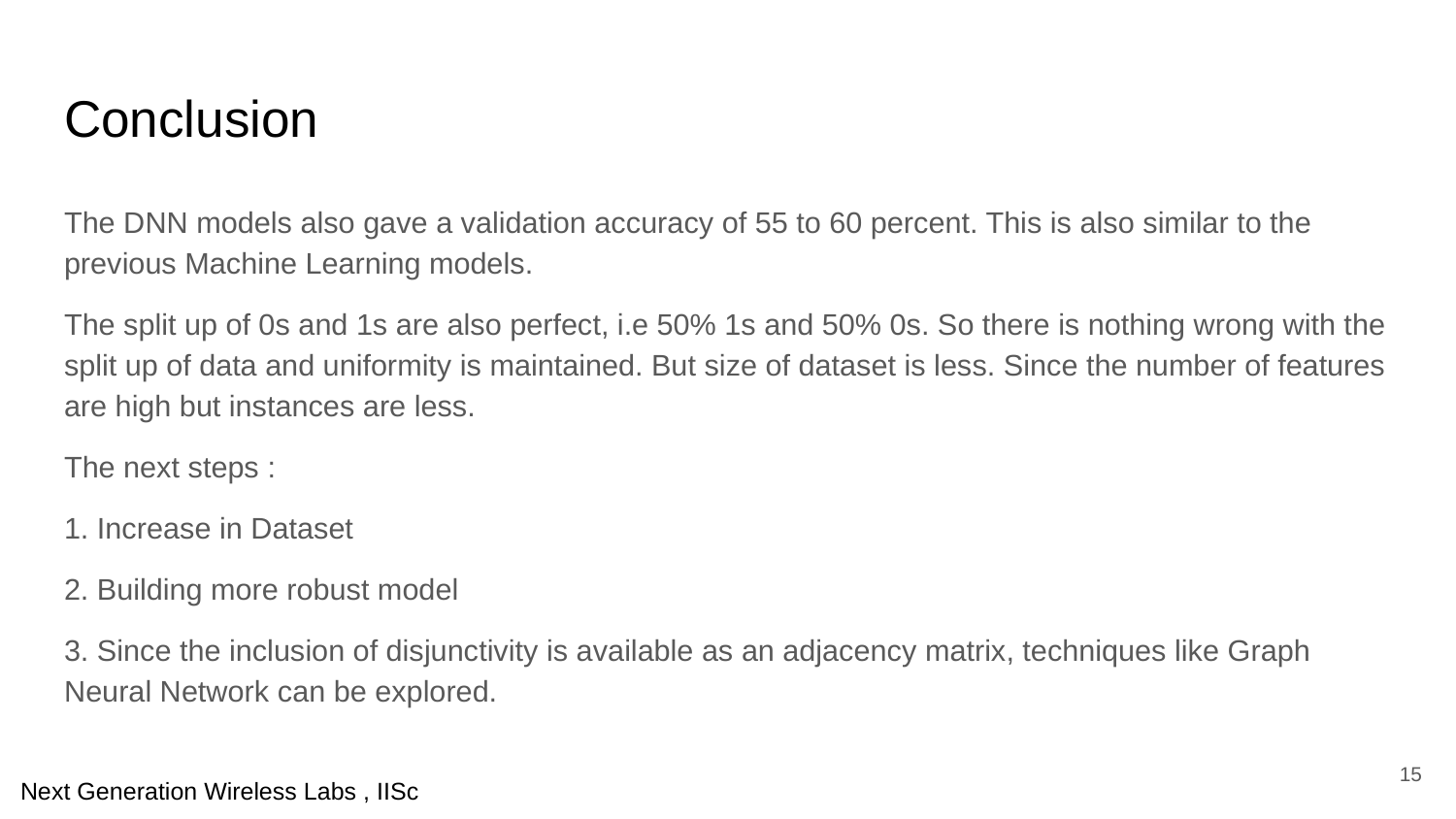

# Conclusion
The DNN models also gave a validation accuracy of 55 to 60 percent. This is also similar to the previous Machine Learning models.
The split up of 0s and 1s are also perfect, i.e 50% 1s and 50% 0s. So there is nothing wrong with the split up of data and uniformity is maintained. But size of dataset is less. Since the number of features are high but instances are less.
The next steps :
1. Increase in Dataset
2. Building more robust model
3. Since the inclusion of disjunctivity is available as an adjacency matrix, techniques like Graph Neural Network can be explored.

15